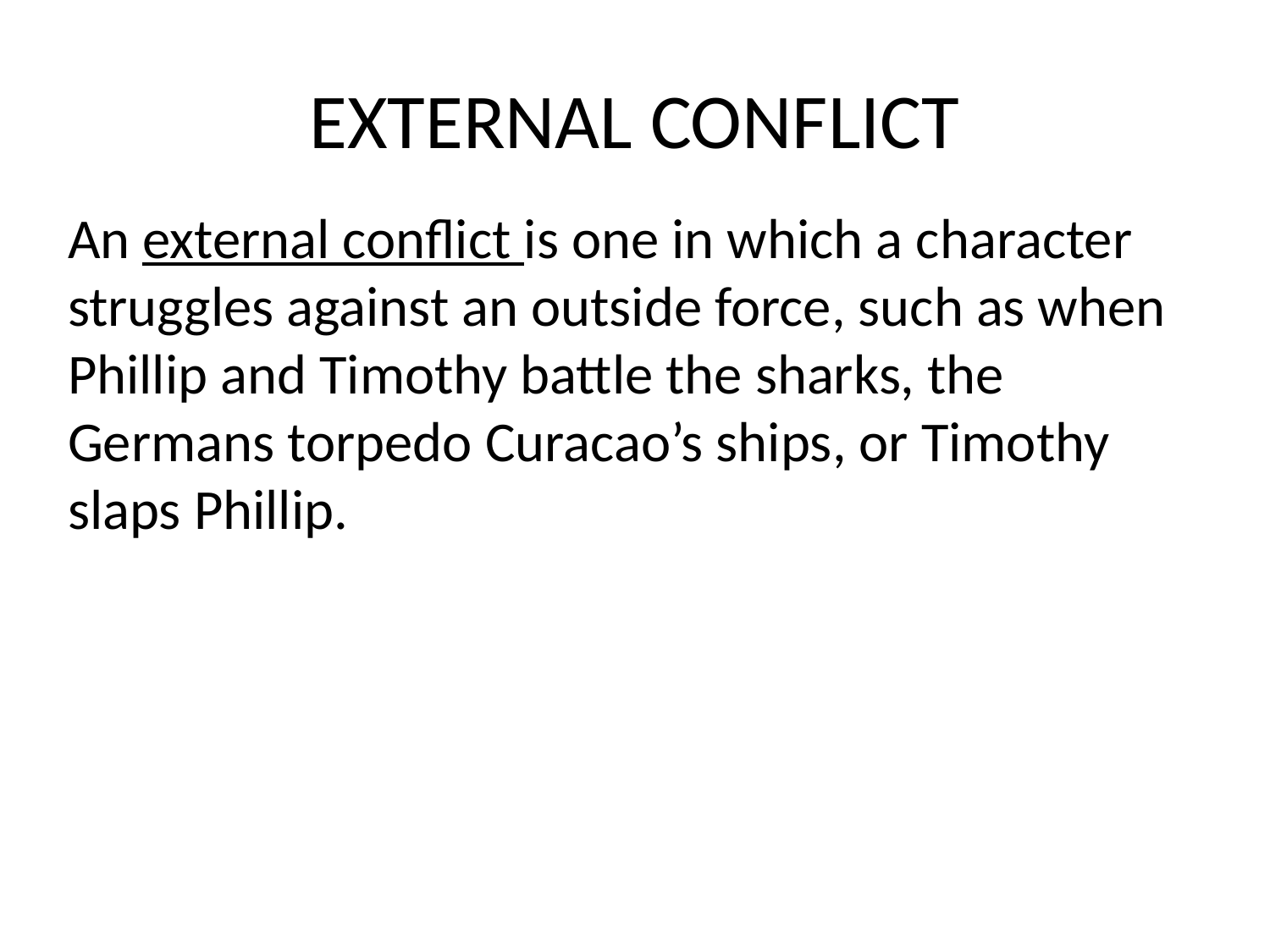

# EXTERNAL CONFLICT
An external conflict is one in which a character struggles against an outside force, such as when Phillip and Timothy battle the sharks, the Germans torpedo Curacao’s ships, or Timothy slaps Phillip.